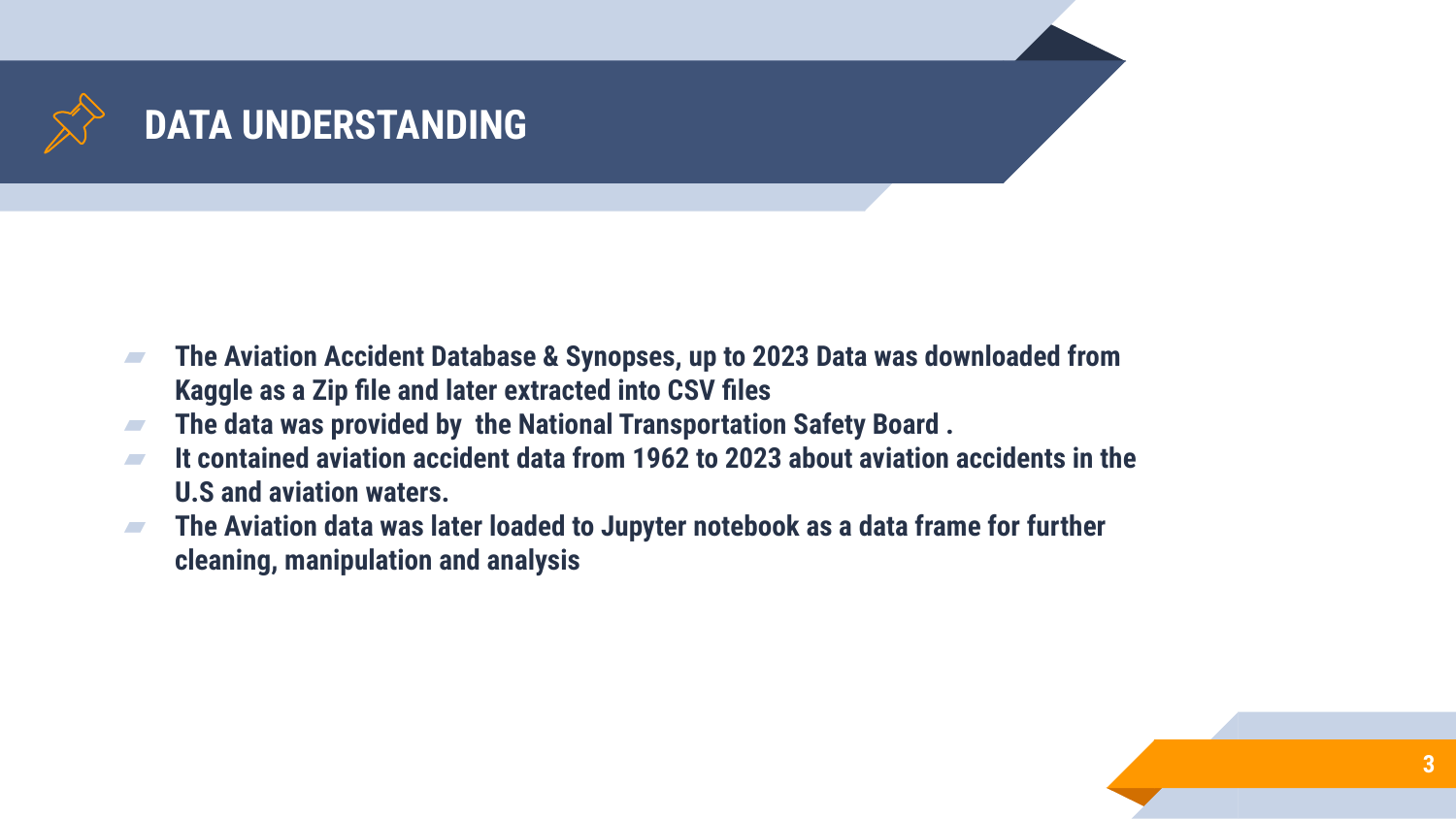

# DATA UNDERSTANDING

The Aviation Accident Database & Synopses, up to 2023 Data was downloaded from Kaggle as a Zip file and later extracted into CSV files
The data was provided by  the National Transportation Safety Board .
It contained aviation accident data from 1962 to 2023 about aviation accidents in the U.S and aviation waters.
The Aviation data was later loaded to Jupyter notebook as a data frame for further cleaning, manipulation and analysis

3